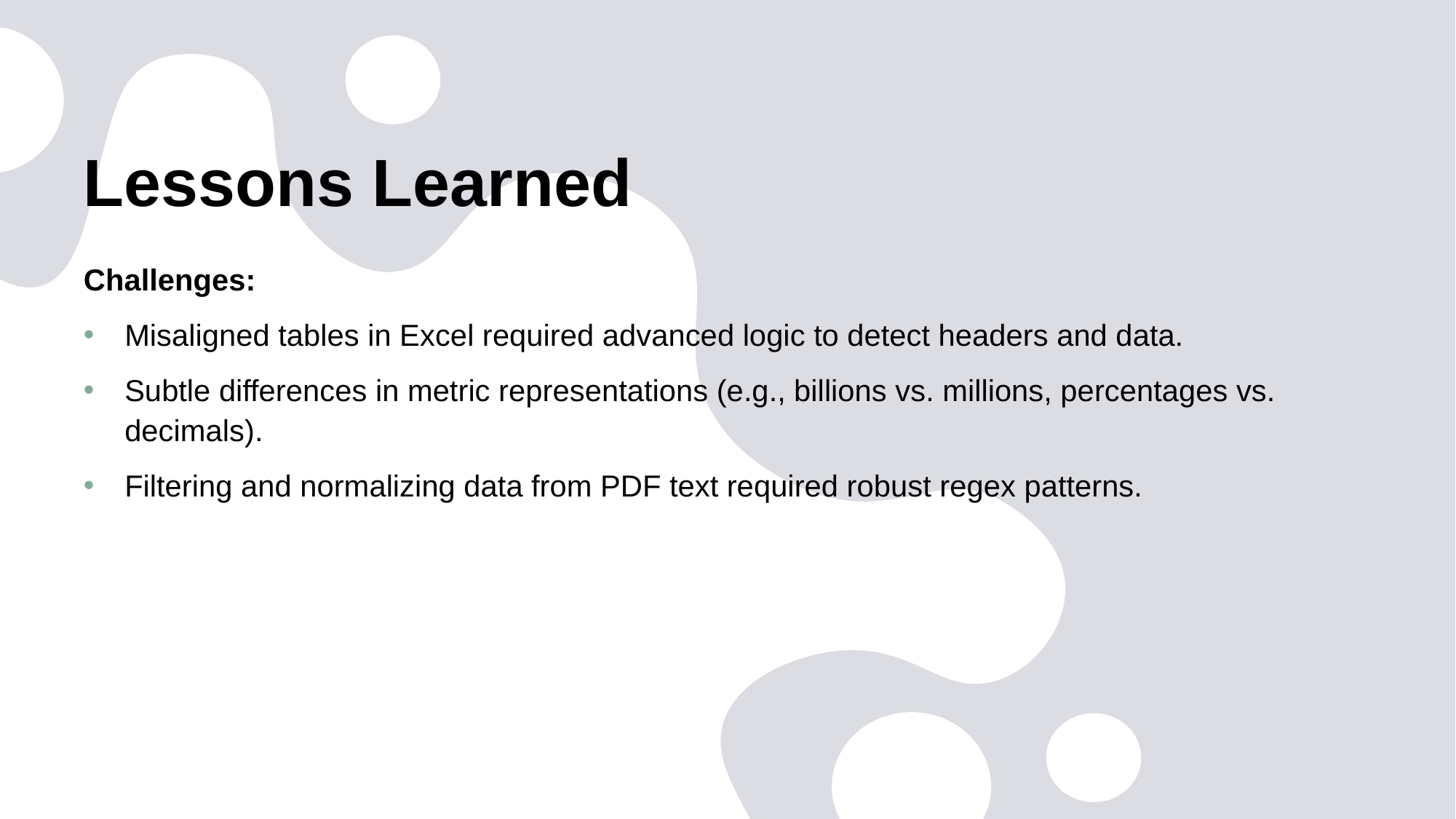

# Lessons Learned
Challenges:
Misaligned tables in Excel required advanced logic to detect headers and data.
Subtle differences in metric representations (e.g., billions vs. millions, percentages vs. decimals).
Filtering and normalizing data from PDF text required robust regex patterns.